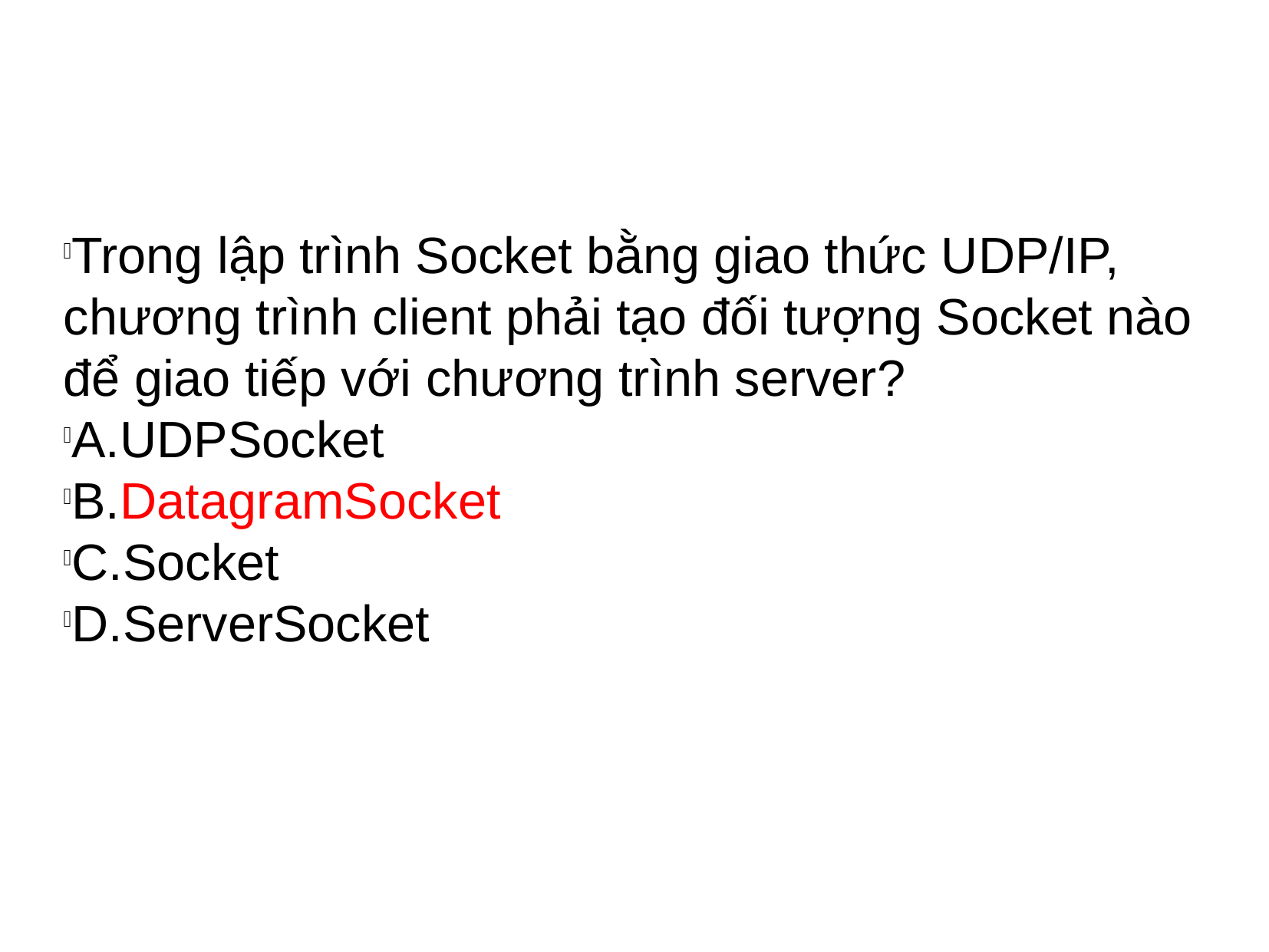

Trong lập trình Socket bằng giao thức UDP/IP, chương trình client phải tạo đối tượng Socket nào để giao tiếp với chương trình server?
A.UDPSocket
B.DatagramSocket
C.Socket
D.ServerSocket